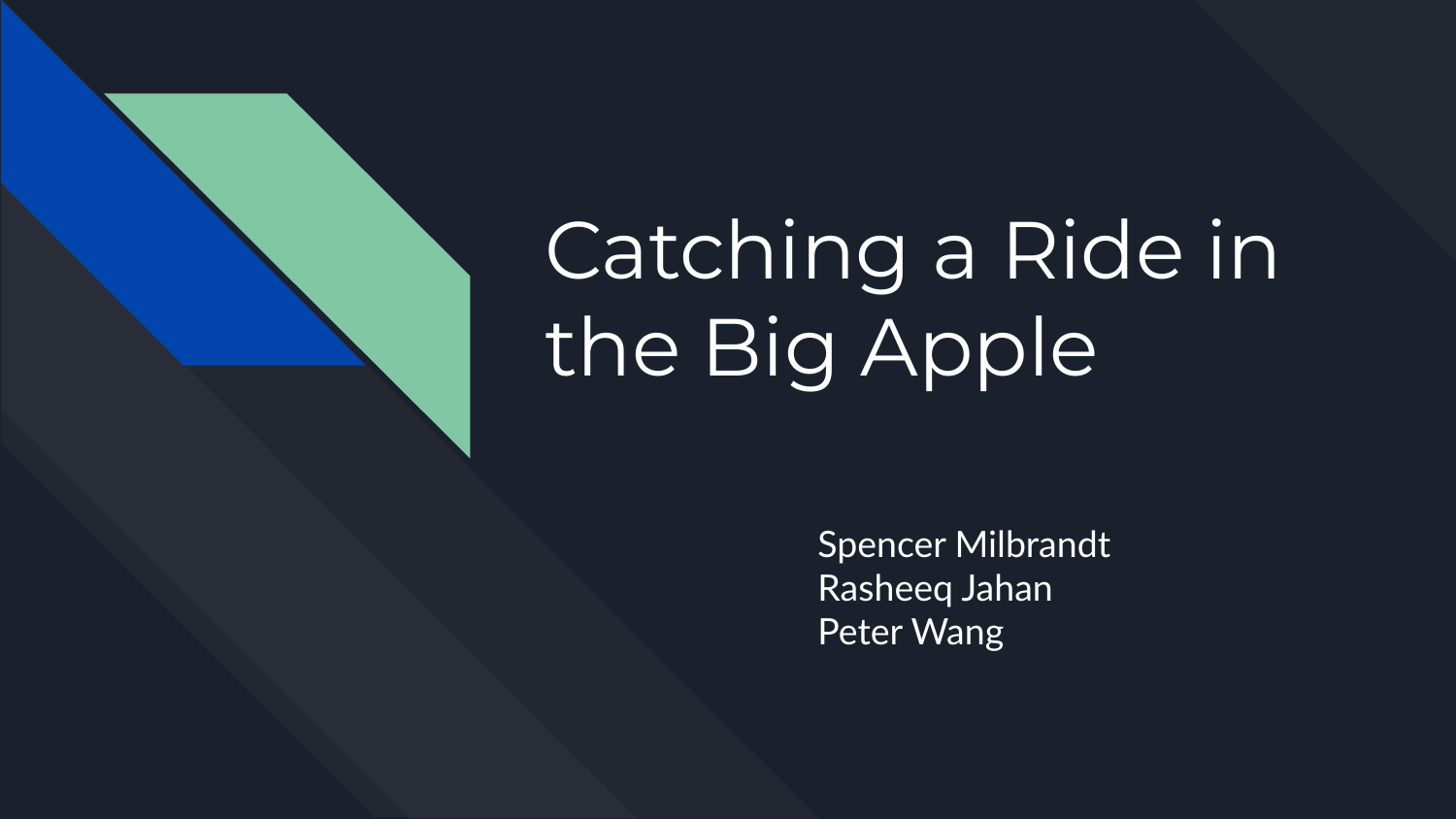

# Catching a Ride in the Big Apple
Spencer Milbrandt
Rasheeq Jahan
Peter Wang